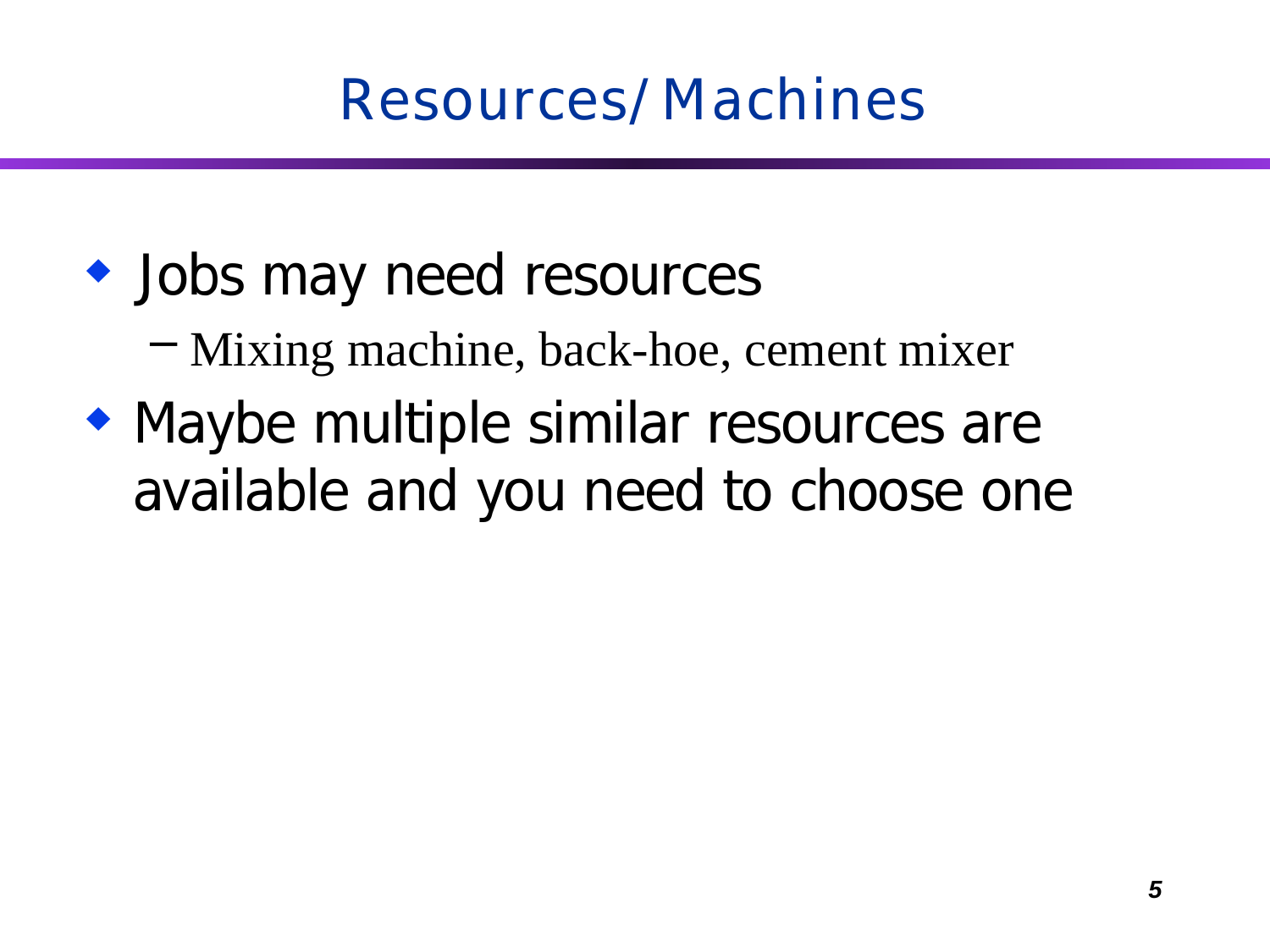

# Resources/Machines
Jobs may need resources
Mixing machine, back-hoe, cement mixer
Maybe multiple similar resources are available and you need to choose one
5